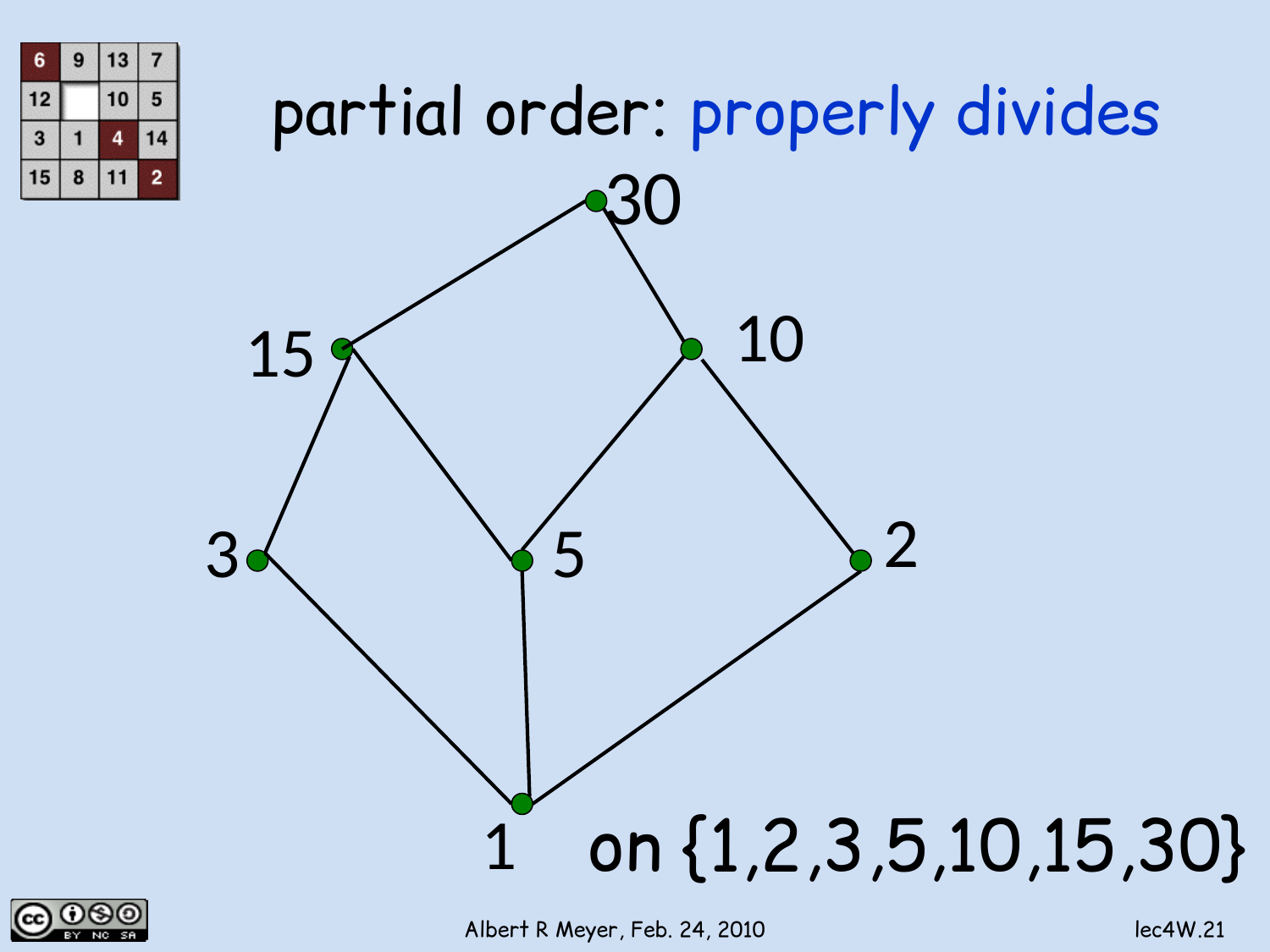

# partial order: properly divides
30

            15
      3
 5

10

2

1

on {1,2,3,5,10,15,30}